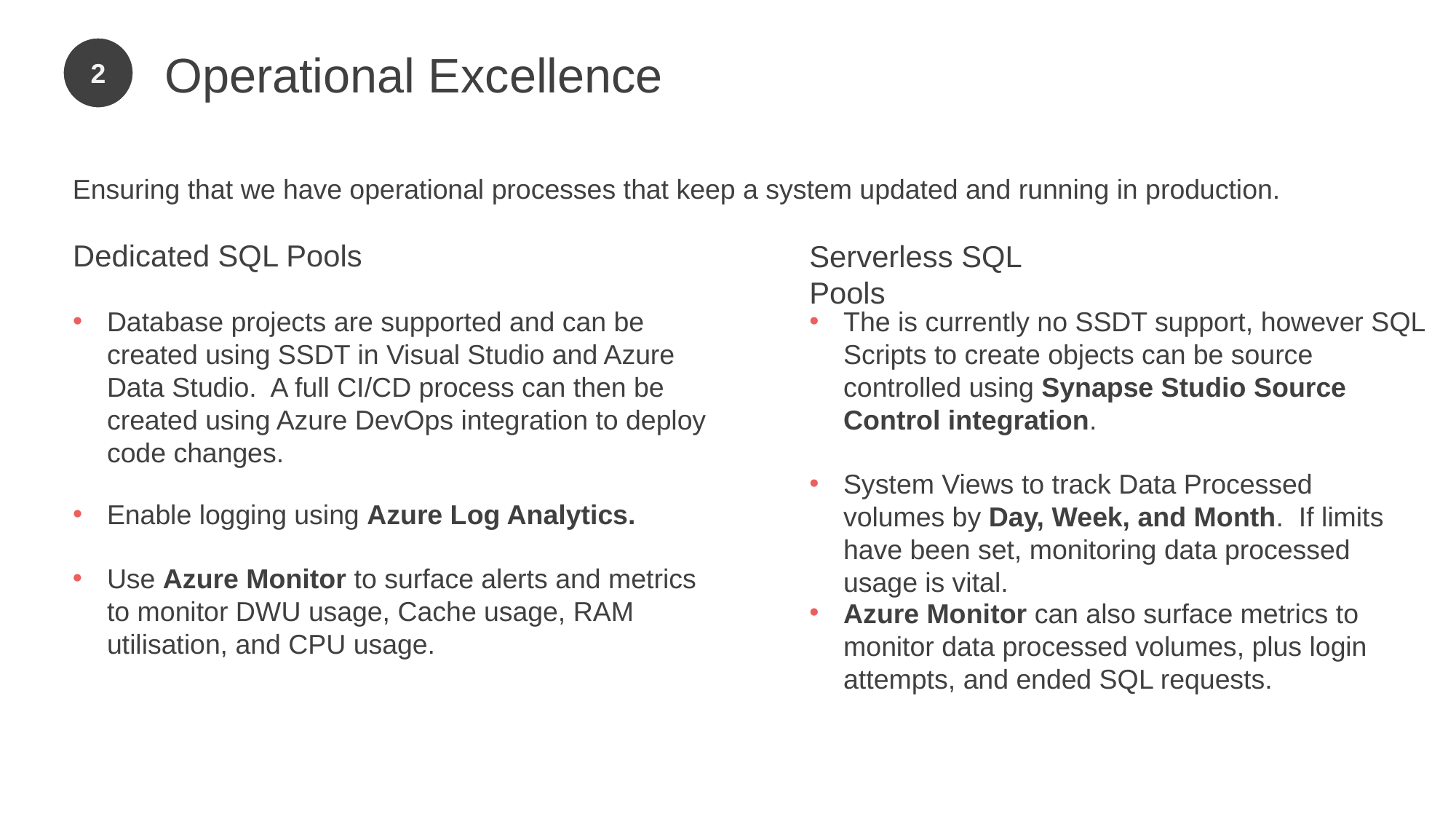

2
Operational Excellence
Ensuring that we have operational processes that keep a system updated and running in production.
Dedicated SQL Pools
Serverless SQL Pools
Database projects are supported and can be created using SSDT in Visual Studio and Azure Data Studio.  A full CI/CD process can then be created using Azure DevOps integration to deploy code changes.
The is currently no SSDT support, however SQL Scripts to create objects can be source controlled using Synapse Studio Source Control integration.
System Views to track Data Processed volumes by Day, Week, and Month.  If limits have been set, monitoring data processed usage is vital.
Enable logging using Azure Log Analytics.
Use Azure Monitor to surface alerts and metrics to monitor DWU usage, Cache usage, RAM utilisation, and CPU usage.
Azure Monitor can also surface metrics to monitor data processed volumes, plus login attempts, and ended SQL requests.